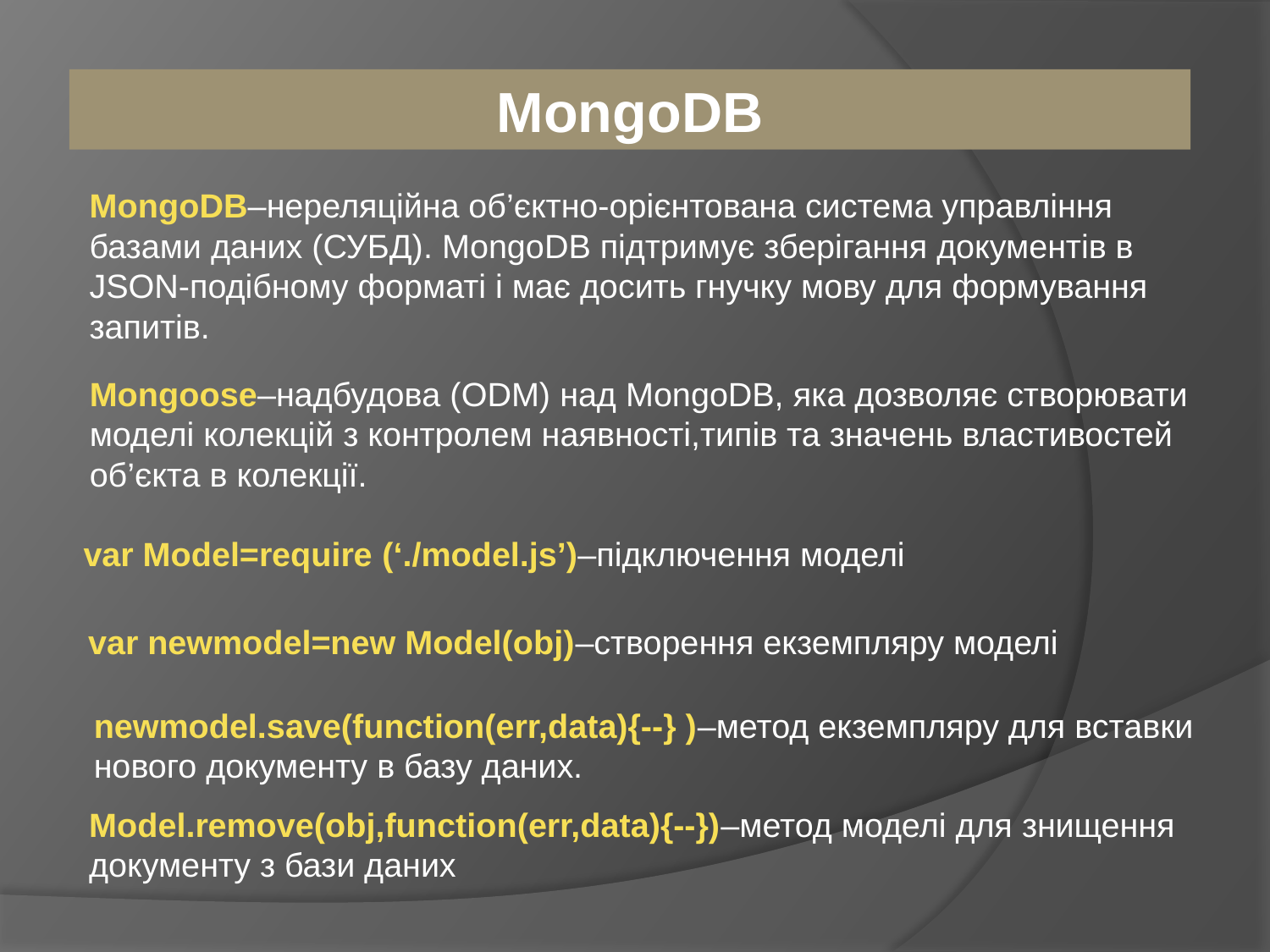

MongoDB
MongoDB–нереляційна об’єктно-орієнтована система управління
базами даних (СУБД). MongoDB підтримує зберігання документів в
JSON-подібному форматі і має досить гнучку мову для формування
запитів.

Mongoose–надбудова (ODM) над MongoDB, яка дозволяє створювати
моделі колекцій з контролем наявності,типів та значень властивостей
об’єкта в колекції.

var Model=require (‘./model.js’)–підключення моделі

var newmodel=new Model(obj)–створення екземпляру моделі

newmodel.save(function(err,data){--} )–метод екземпляру для вставки
нового документу в базу даних.

Model.remove(obj,function(err,data){--})–метод моделі для знищення
документу з бази даних